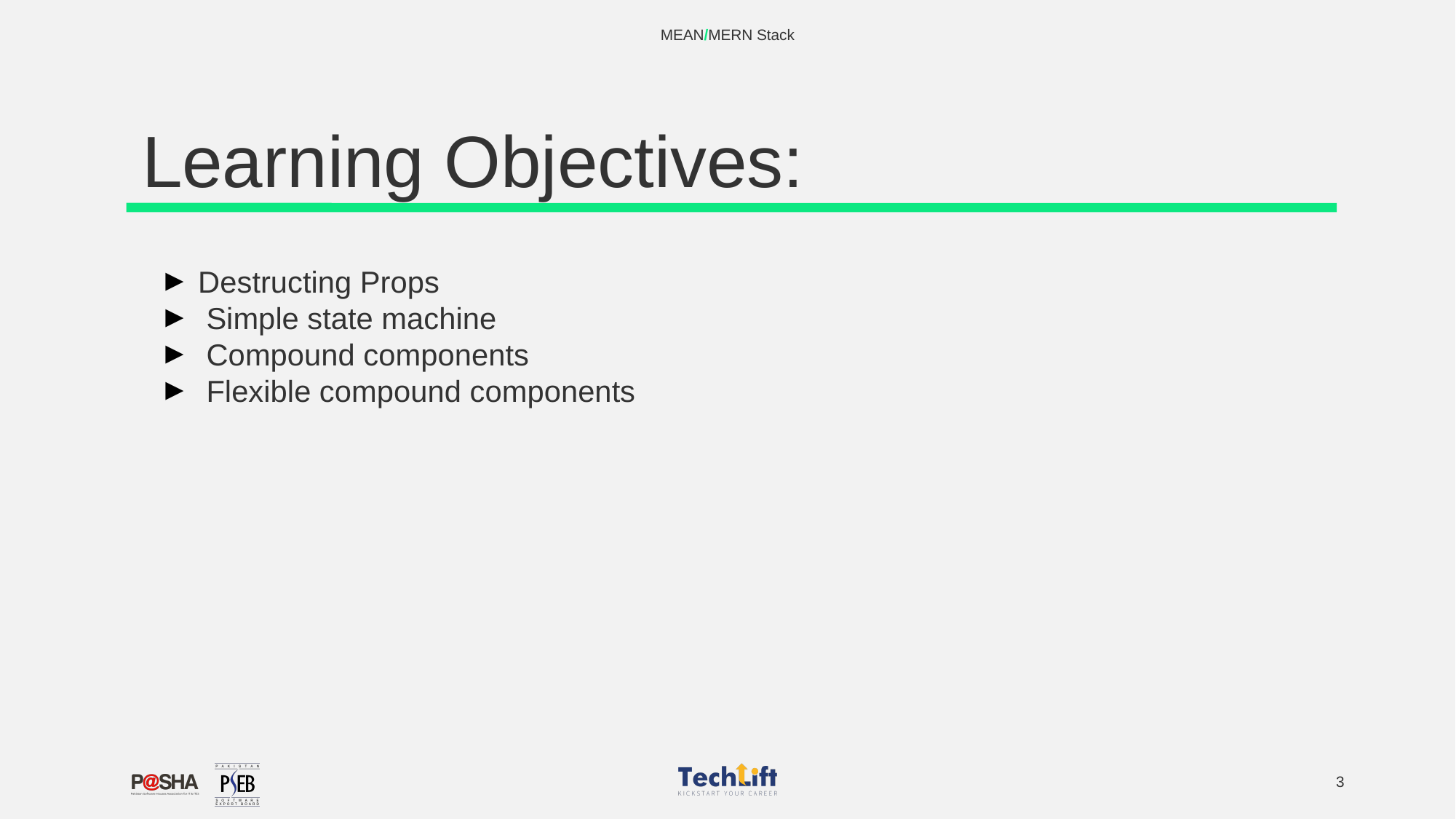

MEAN/MERN Stack
# Learning Objectives:

 Destructing Props
  Simple state machine
  Compound components
  Flexible compound components

3